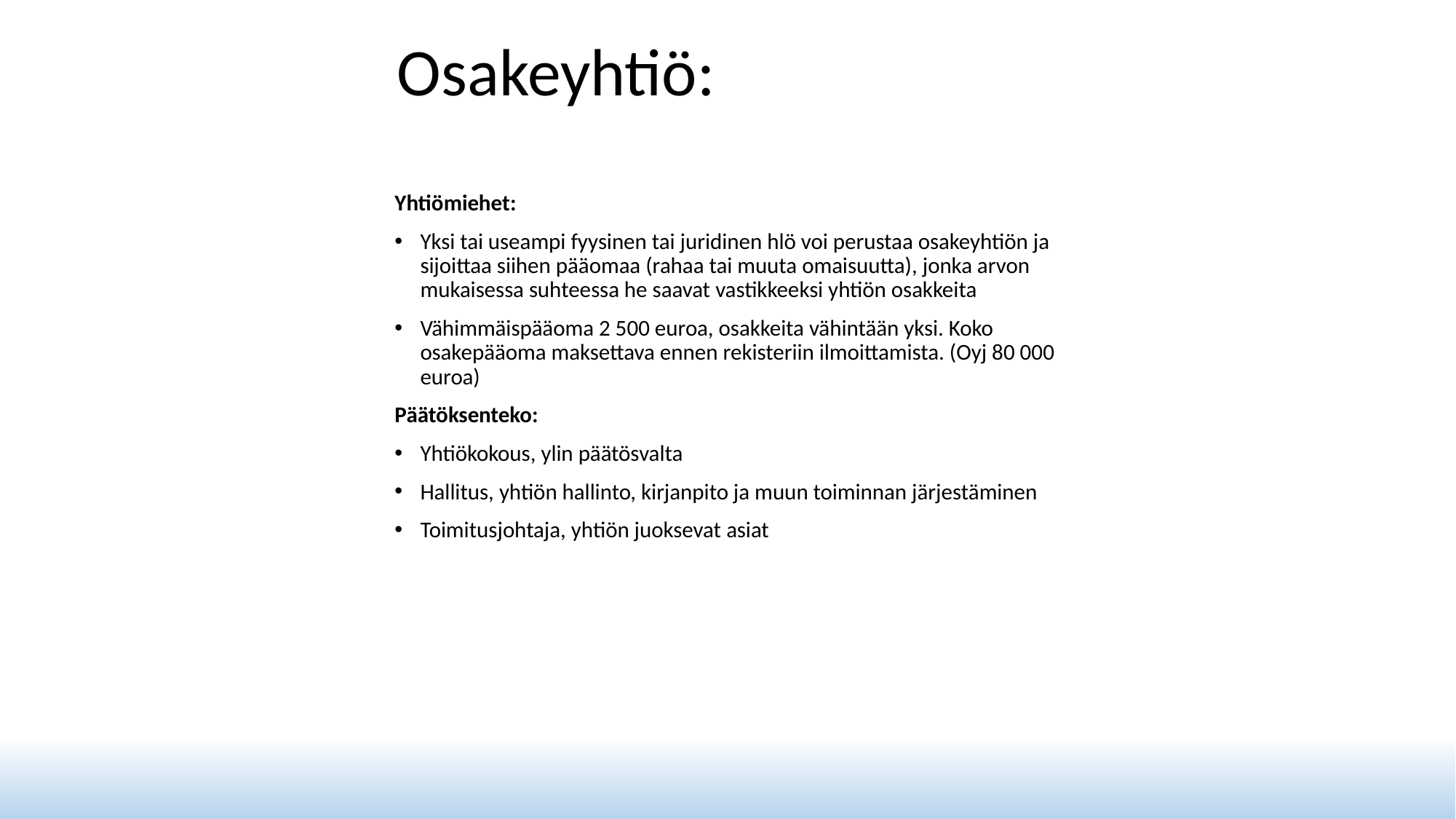

# Osakeyhtiö:
Yhtiömiehet:
Yksi tai useampi fyysinen tai juridinen hlö voi perustaa osakeyhtiön ja sijoittaa siihen pääomaa (rahaa tai muuta omaisuutta), jonka arvon mukaisessa suhteessa he saavat vastikkeeksi yhtiön osakkeita
Vähimmäispääoma 2 500 euroa, osakkeita vähintään yksi. Koko osakepääoma maksettava ennen rekisteriin ilmoittamista. (Oyj 80 000 euroa)
Päätöksenteko:
Yhtiökokous, ylin päätösvalta
Hallitus, yhtiön hallinto, kirjanpito ja muun toiminnan järjestäminen
Toimitusjohtaja, yhtiön juoksevat asiat